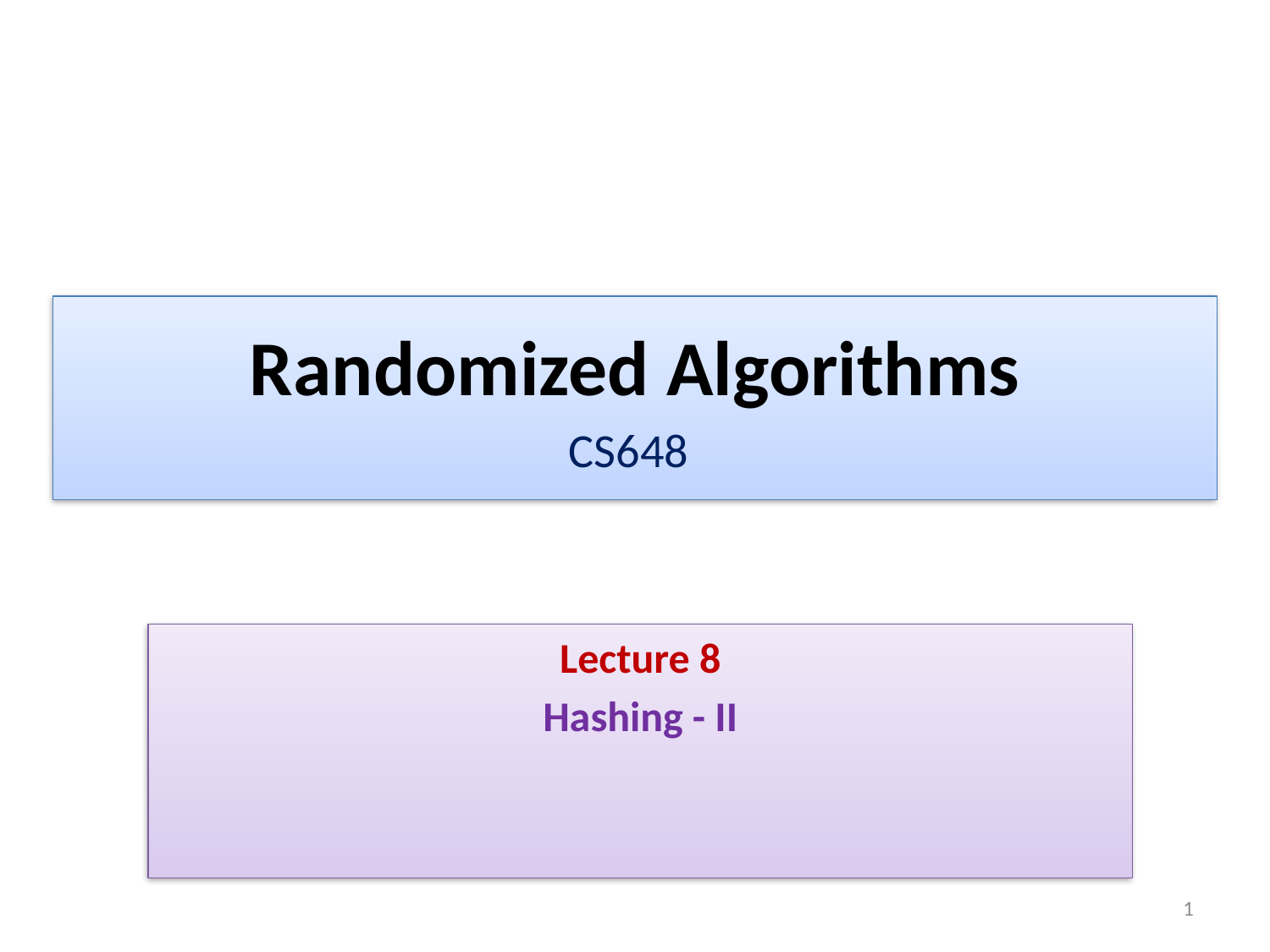

# Randomized Algorithms CS648
Lecture 8
Hashing - II
1